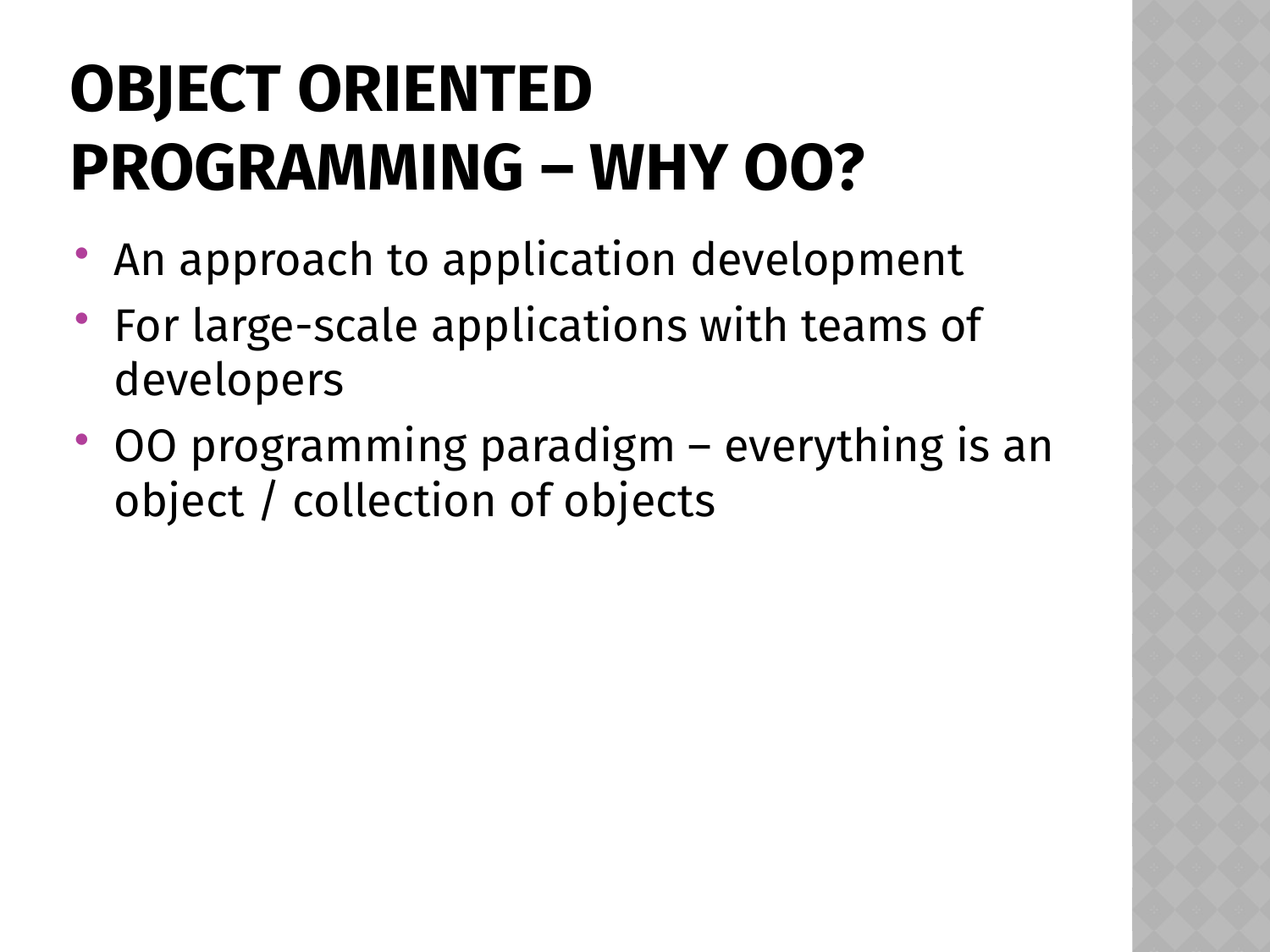

# Object oriented programming – why OO?
An approach to application development
For large-scale applications with teams of developers
OO programming paradigm – everything is an object / collection of objects